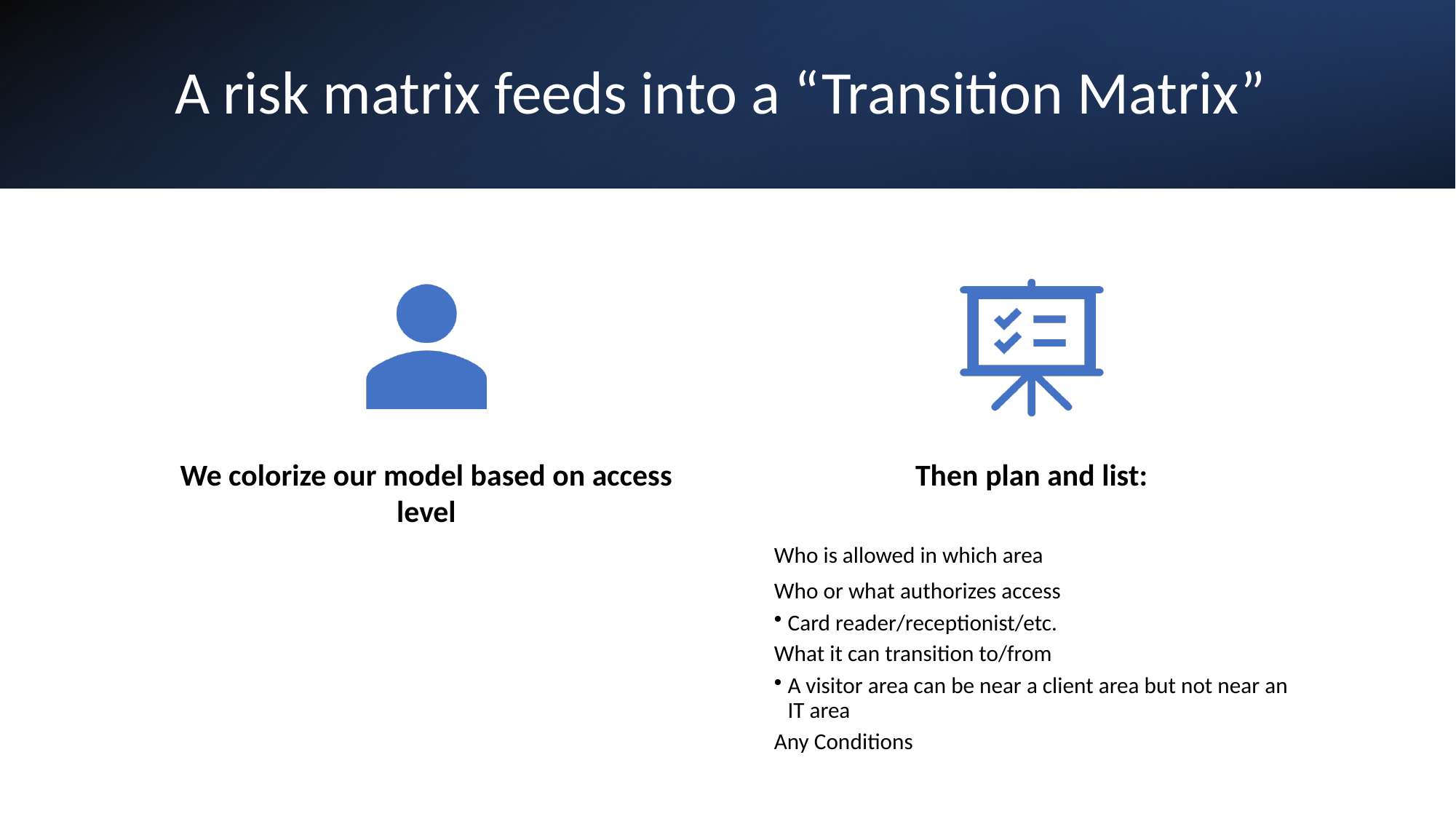

# A risk matrix feeds into a “Transition Matrix”
We colorize our model based on access level
Then plan and list:
Who is allowed in which area
Who or what authorizes access
Card reader/receptionist/etc.
What it can transition to/from
A visitor area can be near a client area but not near an IT area
Any Conditions